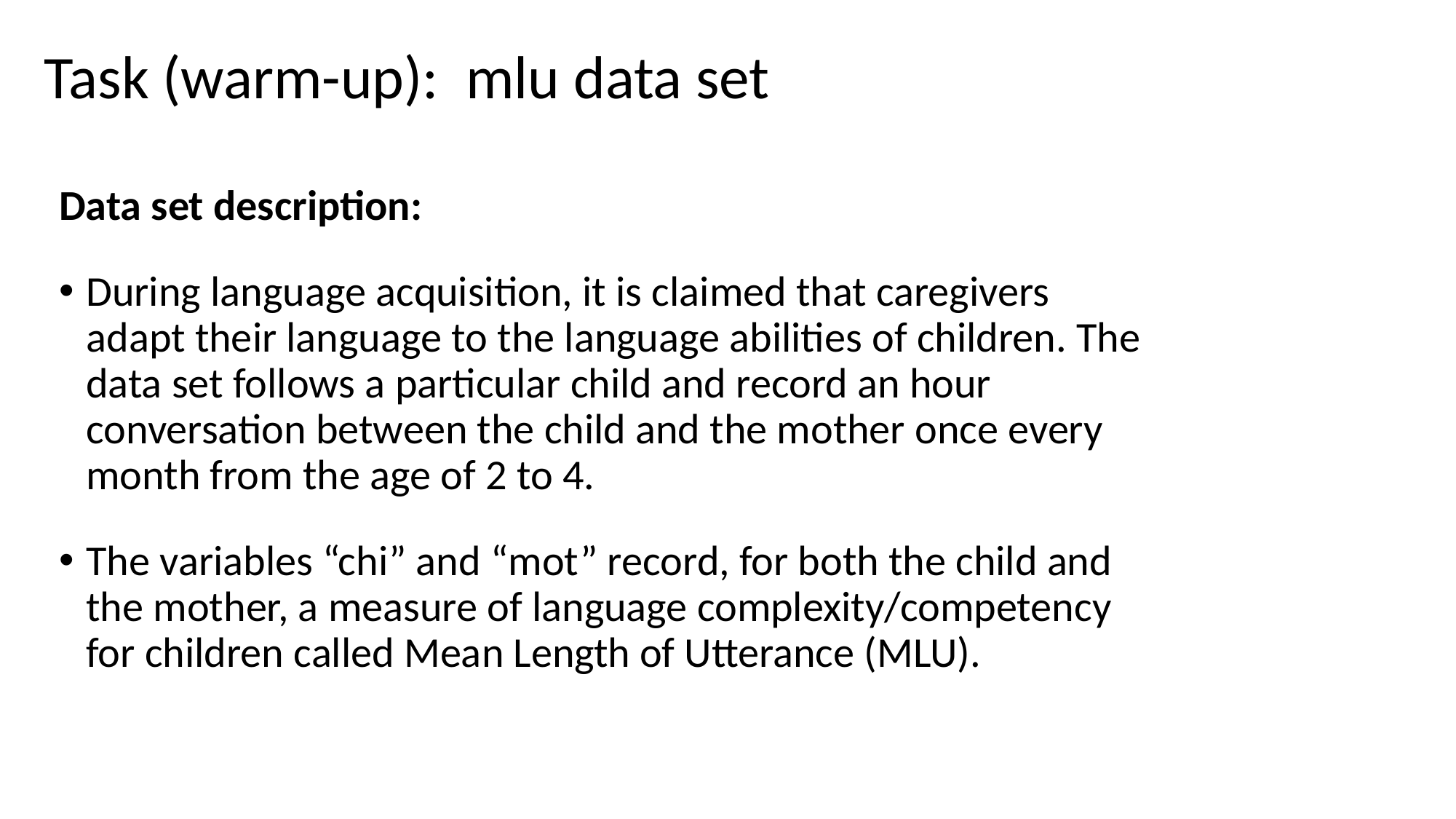

# Task (warm-up):  mlu data set
Data set description:

During language acquisition, it is claimed that caregivers adapt their language to the language abilities of children. The data set follows a particular child and record an hour conversation between the child and the mother once every month from the age of 2 to 4.

The variables “chi” and “mot” record, for both the child and the mother, a measure of language complexity/competency for children called Mean Length of Utterance (MLU).